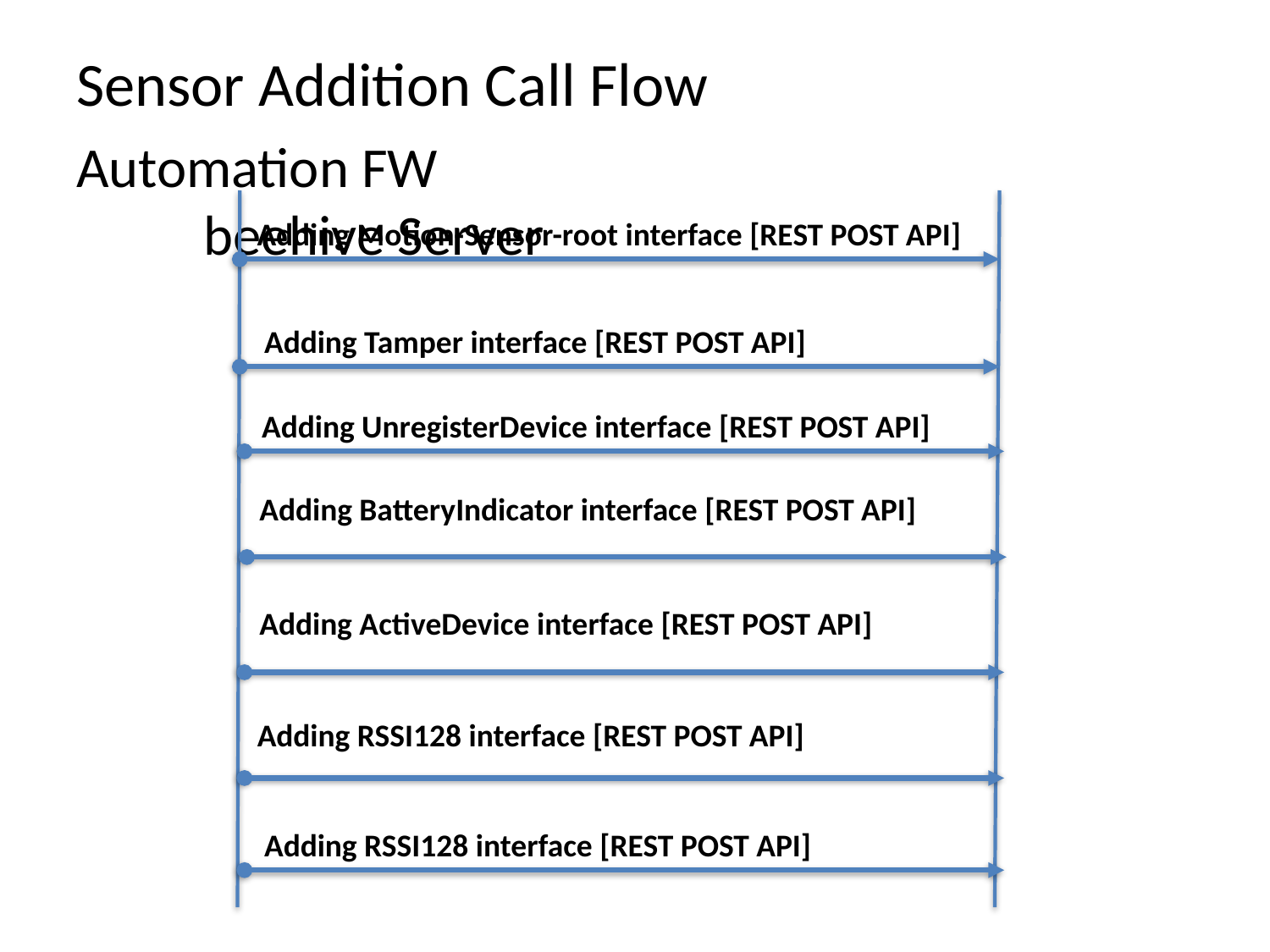

# Sensor Addition Call Flow
Automation FW 							beehive Server
Adding Motion-Sensor-root interface [REST POST API]
Adding Tamper interface [REST POST API]
Adding UnregisterDevice interface [REST POST API]
Adding BatteryIndicator interface [REST POST API]
Adding ActiveDevice interface [REST POST API]
Adding RSSI128 interface [REST POST API]
Adding RSSI128 interface [REST POST API]